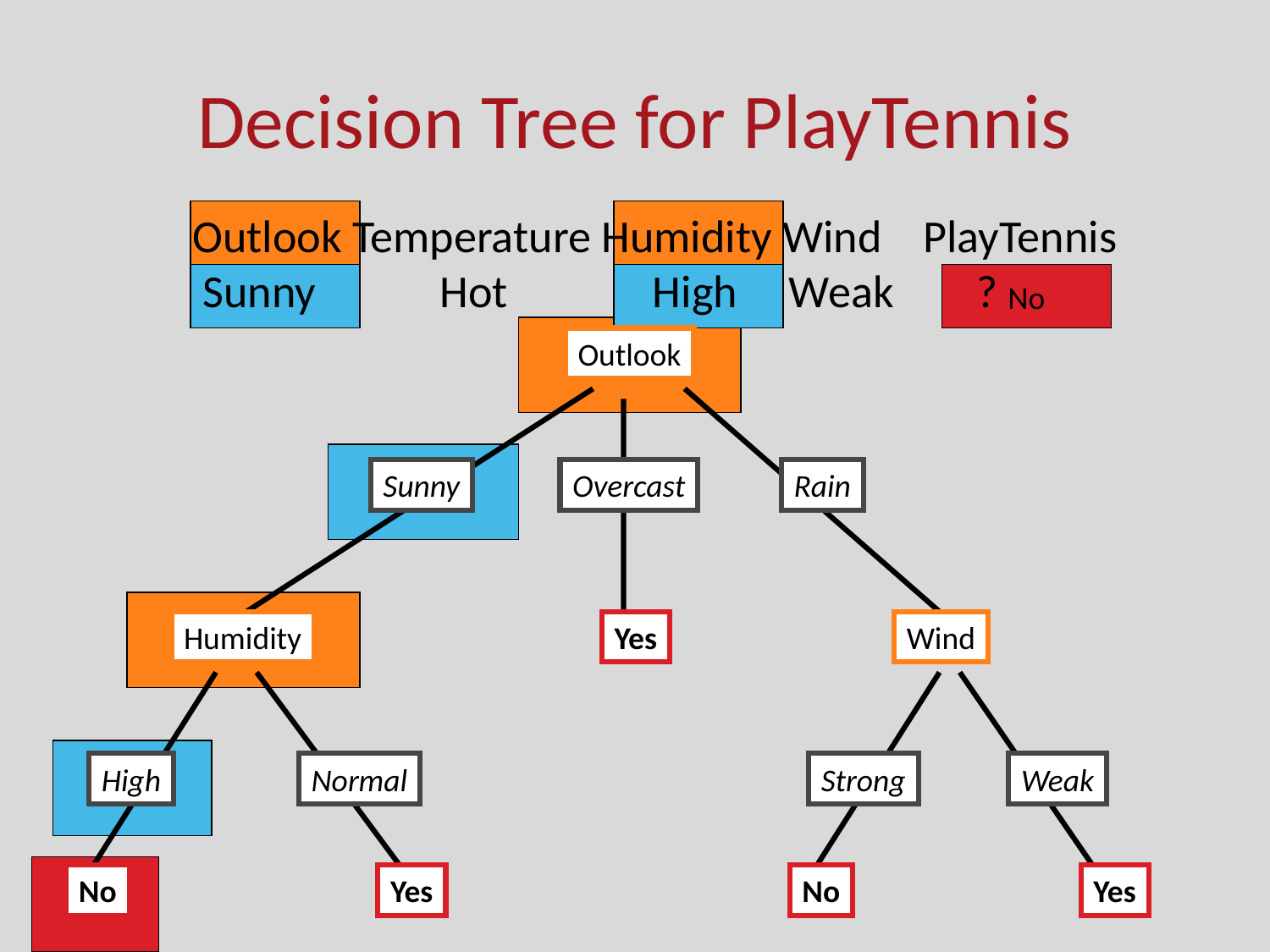

# Decision Tree for PlayTennis

Outlook Temperature Humidity Wind    PlayTennis
 Sunny            Hot              High     Weak        ?

No

Outlook

Sunny
Overcast
Rain
Humidity
Yes
Wind

High
Normal
Strong
Weak
No
Yes
No
Yes